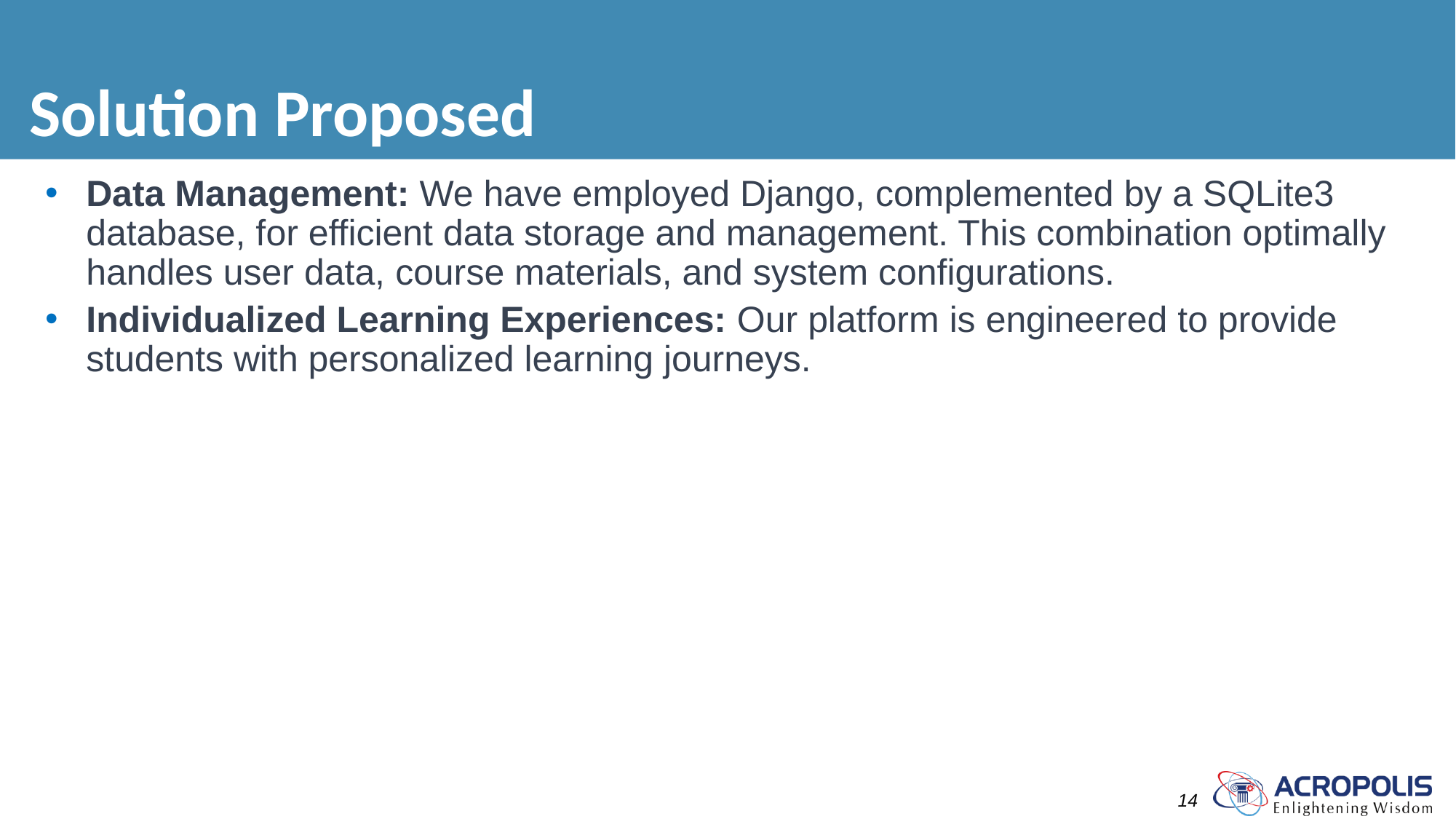

# Solution Proposed
Data Management: We have employed Django, complemented by a SQLite3 database, for efficient data storage and management. This combination optimally handles user data, course materials, and system configurations.
Individualized Learning Experiences: Our platform is engineered to provide students with personalized learning journeys.

14